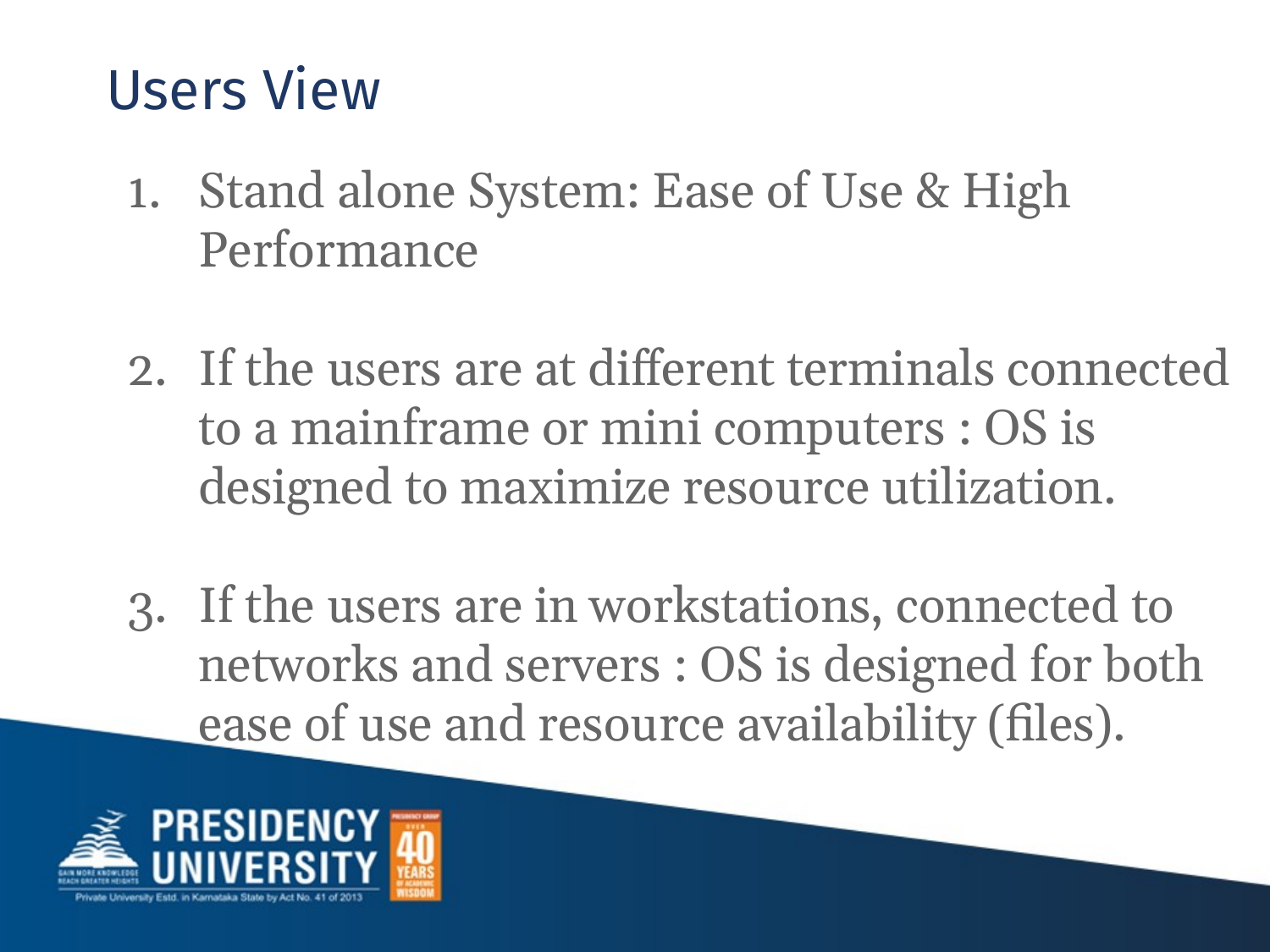

# Users View
Stand alone System: Ease of Use & High Performance

If the users are at different terminals connected to a mainframe or mini computers : OS is designed to maximize resource utilization.

If the users are in workstations, connected to networks and servers : OS is designed for both ease of use and resource availability (files).